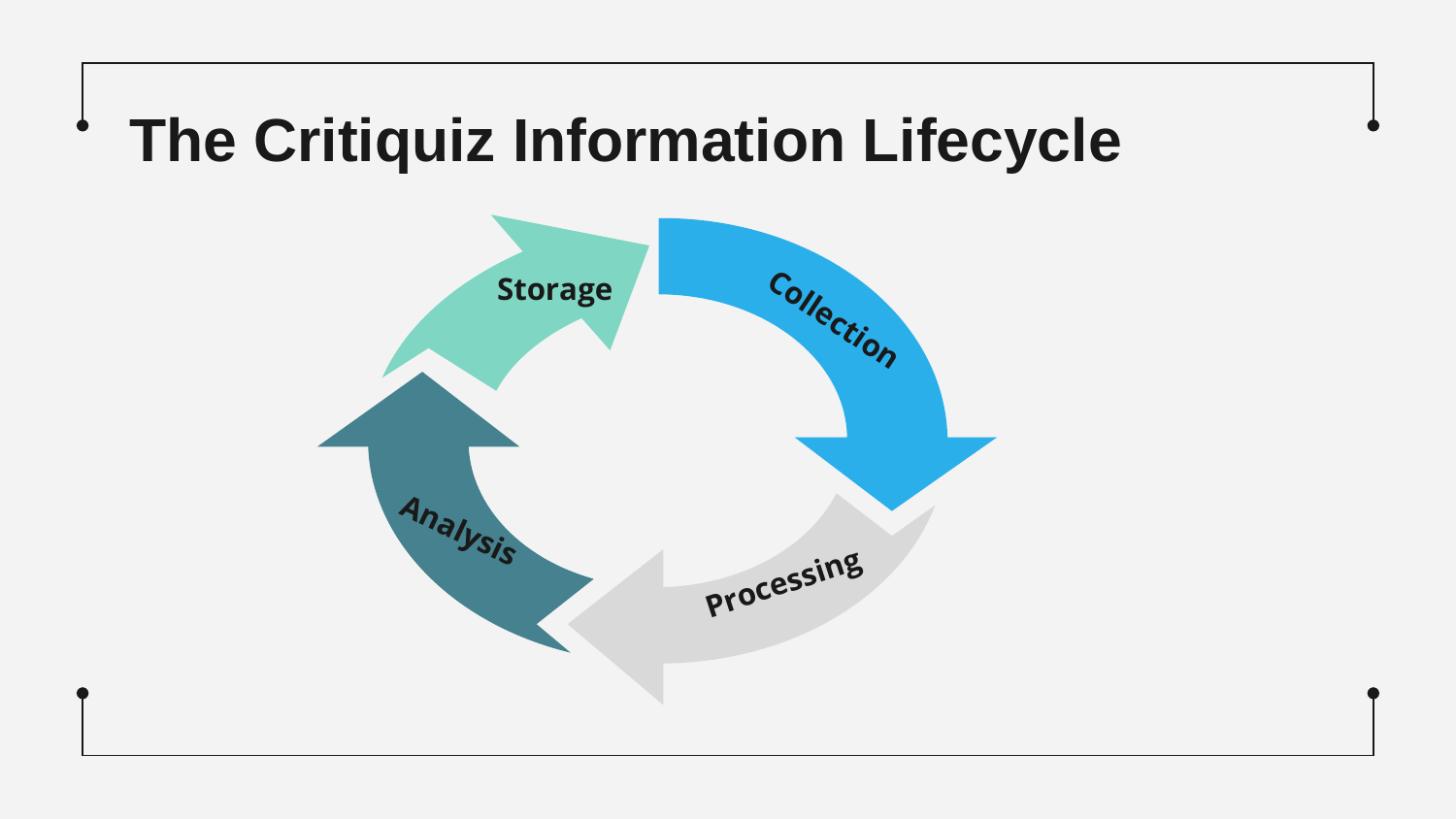

# The Critiquiz Information Lifecycle

Storage
Collection
Analysis
Processing